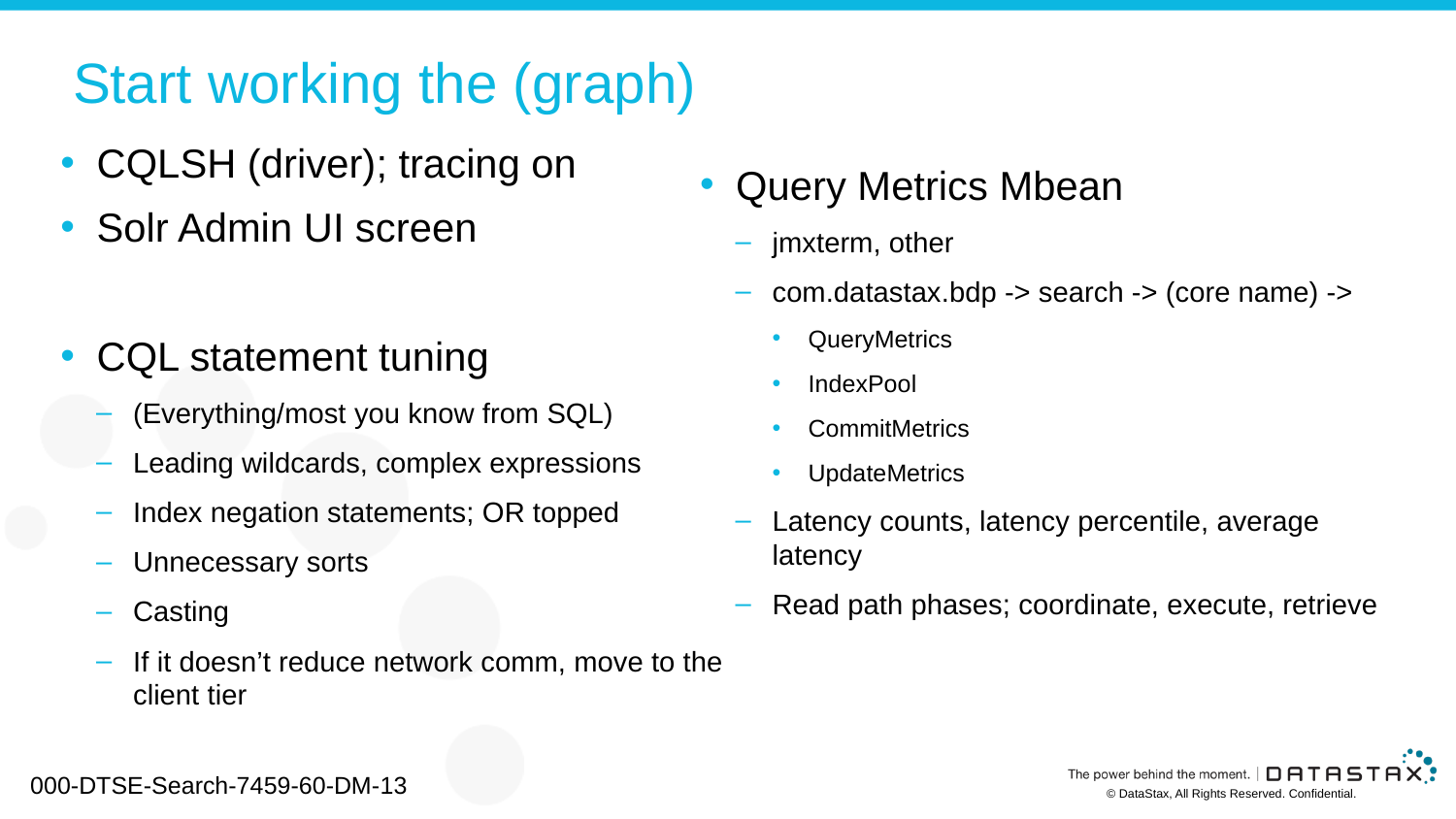

# Start working the (graph)
CQLSH (driver); tracing on
Solr Admin UI screen

CQL statement tuning
(Everything/most you know from SQL)
Leading wildcards, complex expressions
Index negation statements; OR topped
Unnecessary sorts
Casting
If it doesn’t reduce network comm, move to the client tier
Query Metrics Mbean
jmxterm, other
com.datastax.bdp -> search -> (core name) ->
QueryMetrics
IndexPool
CommitMetrics
UpdateMetrics
Latency counts, latency percentile, average latency
Read path phases; coordinate, execute, retrieve
000-DTSE-Search-7459-60-DM-13
© DataStax, All Rights Reserved. Confidential.